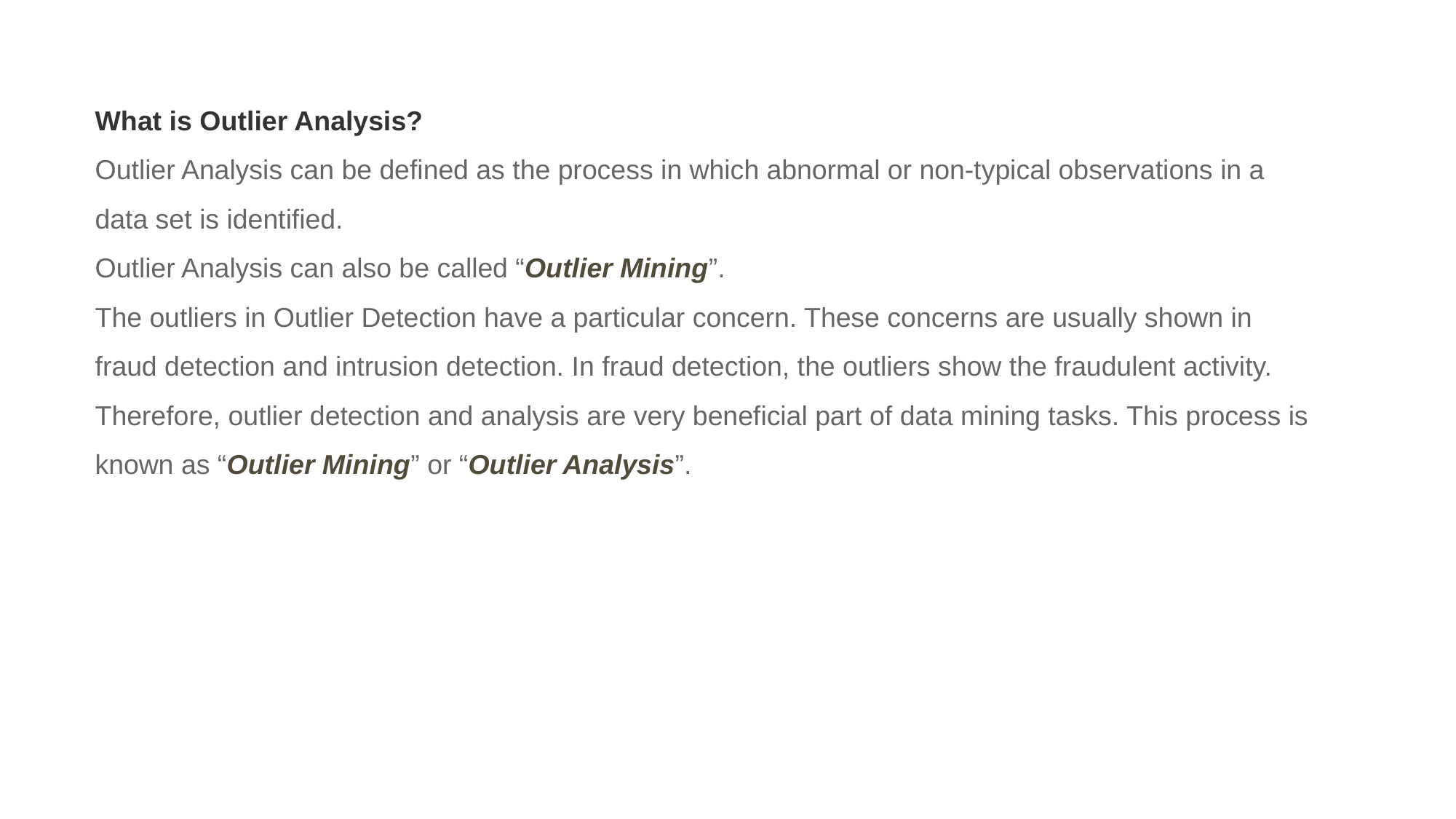

What is Outlier Analysis?
Outlier Analysis can be defined as the process in which abnormal or non-typical observations in a data set is identified.
Outlier Analysis can also be called “Outlier Mining”.
The outliers in Outlier Detection have a particular concern. These concerns are usually shown in fraud detection and intrusion detection. In fraud detection, the outliers show the fraudulent activity. Therefore, outlier detection and analysis are very beneficial part of data mining tasks. This process is known as “Outlier Mining” or “Outlier Analysis”.